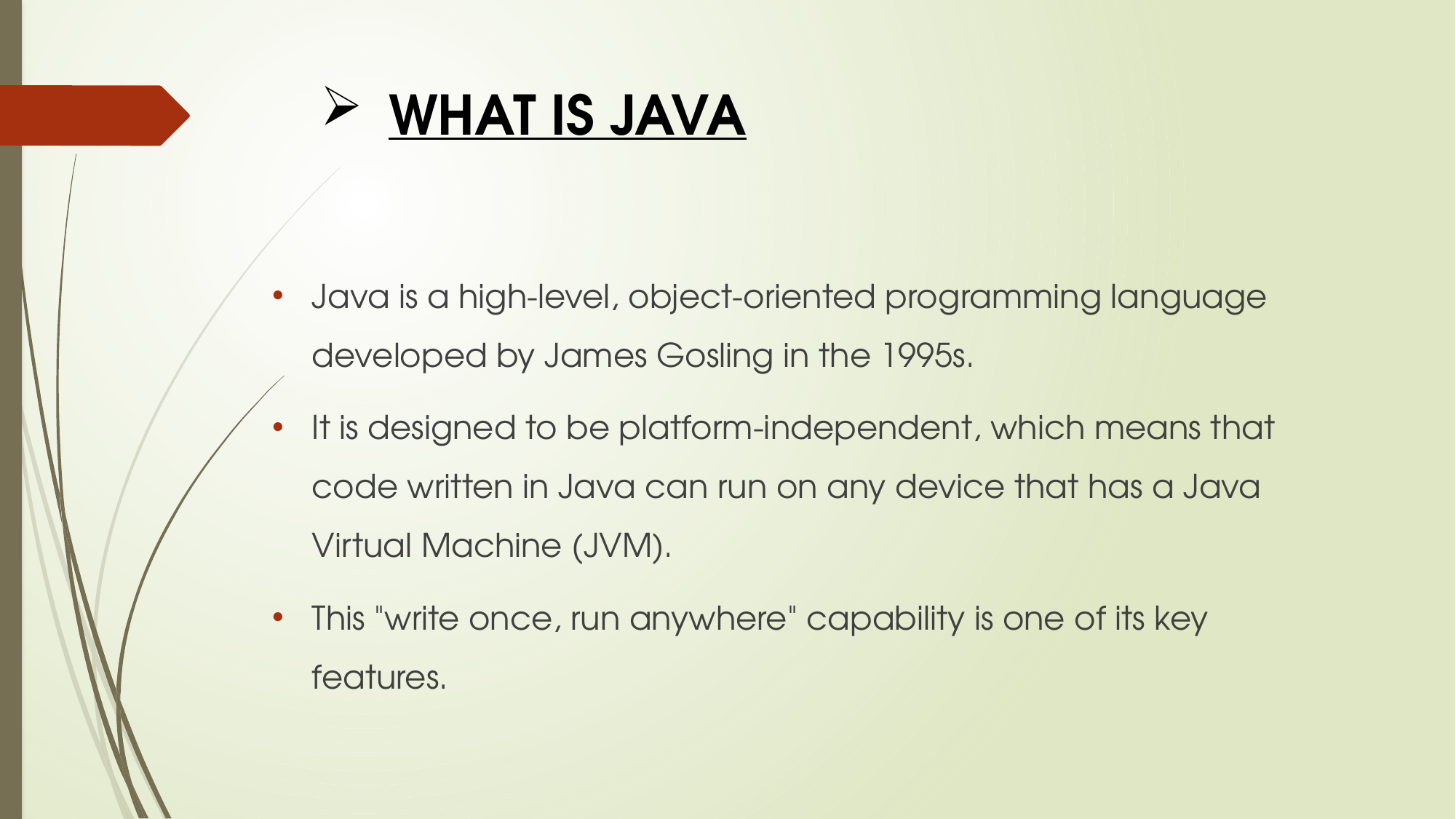

# WHAT IS JAVA
Java is a high-level, object-oriented programming language developed by James Gosling in the 1995s.
It is designed to be platform-independent, which means that code written in Java can run on any device that has a Java Virtual Machine (JVM).
This "write once, run anywhere" capability is one of its key features.